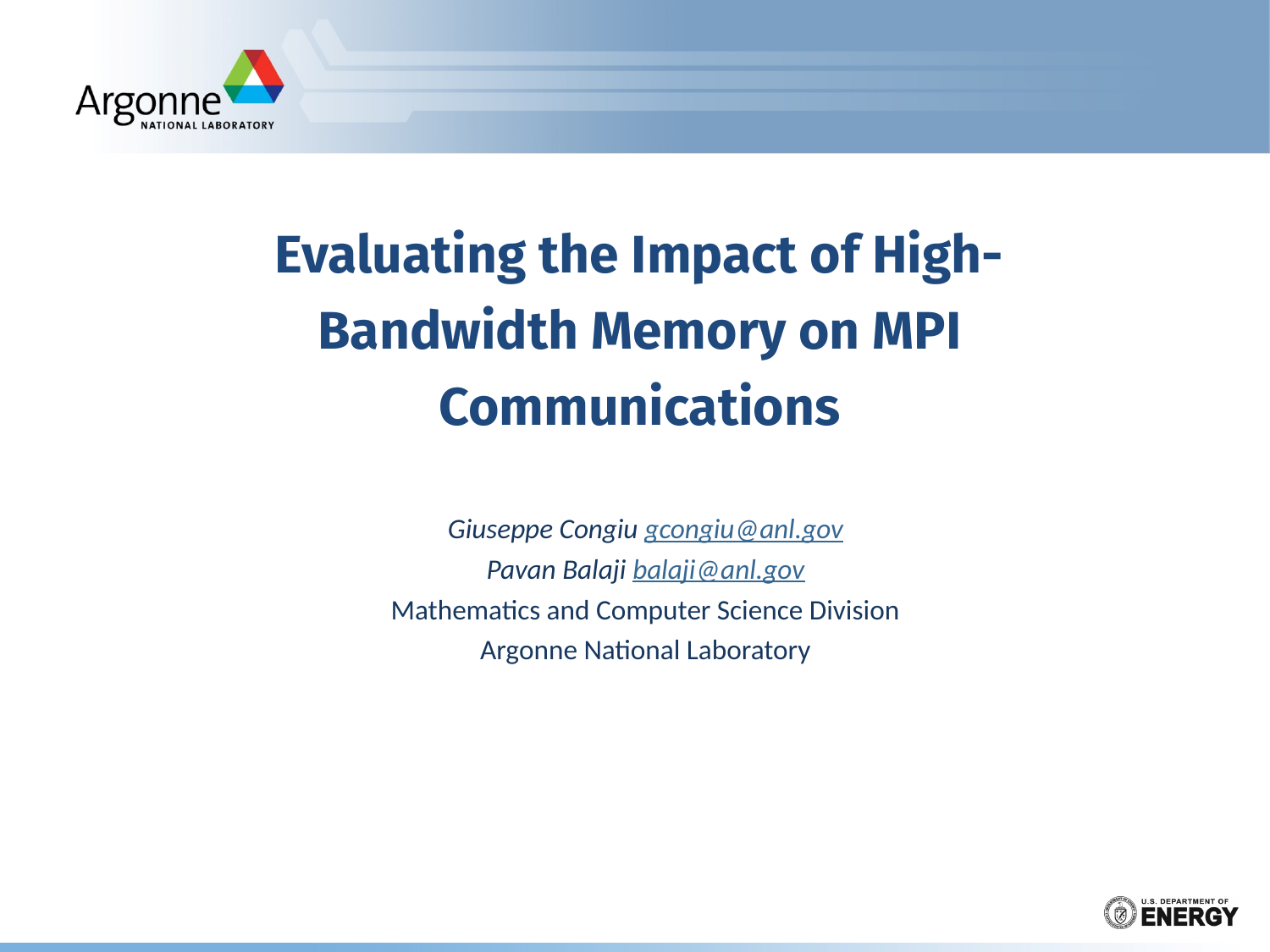

# Evaluating the Impact of High-Bandwidth Memory on MPI Communications

Giuseppe Congiu gcongiu@anl.gov
Pavan Balaji balaji@anl.gov
Mathematics and Computer Science Division
Argonne National Laboratory